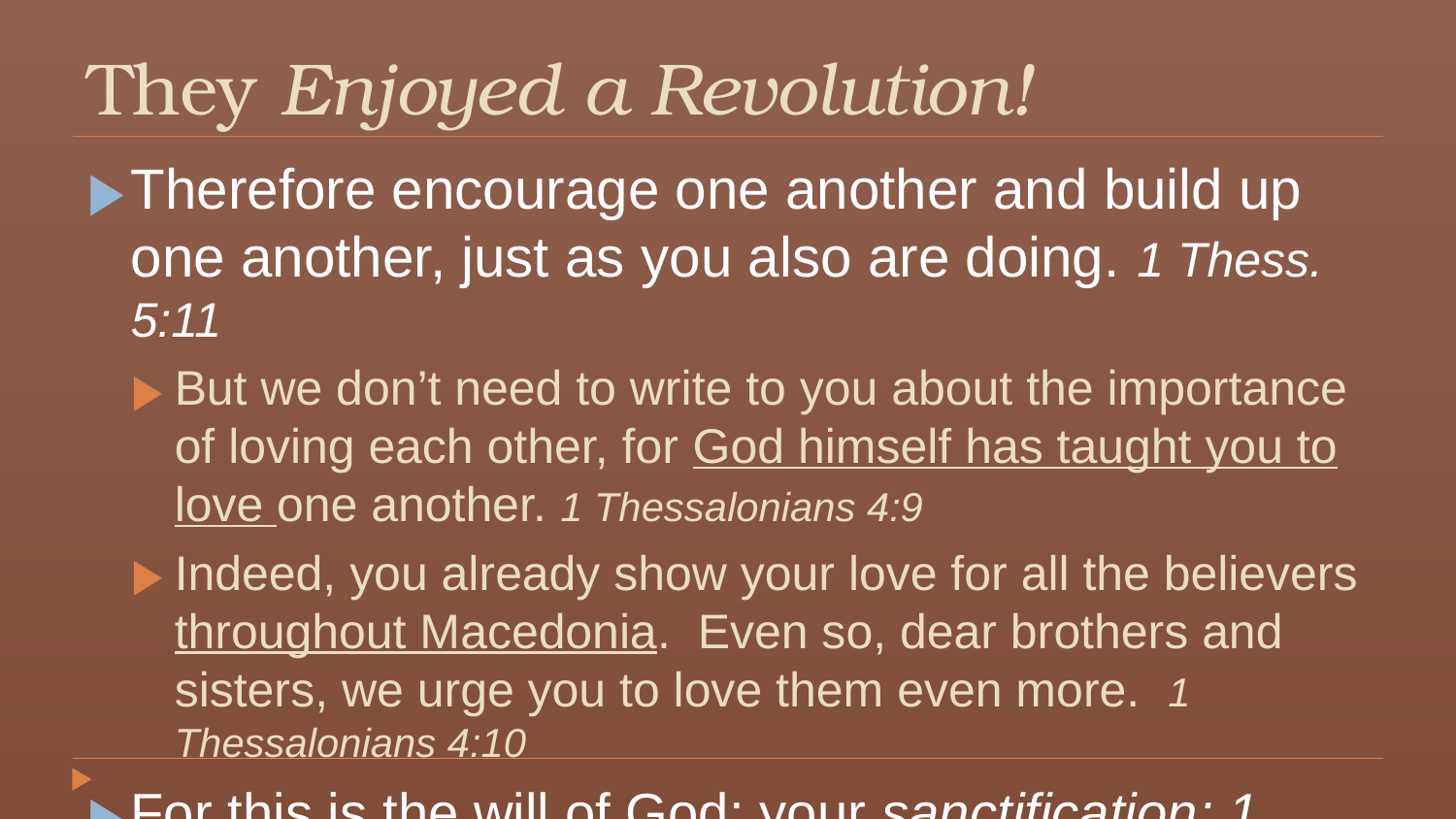

# They Enjoyed a Revolution!
Therefore encourage one another and build up one another, just as you also are doing. 1 Thess. 5:11
But we don’t need to write to you about the importance of loving each other, for God himself has taught you to love one another. 1 Thessalonians 4:9
Indeed, you already show your love for all the believers throughout Macedonia.  Even so, dear brothers and sisters, we urge you to love them even more.  1 Thessalonians 4:10
For this is the will of God: your sanctification; 1 Thess. 4:3